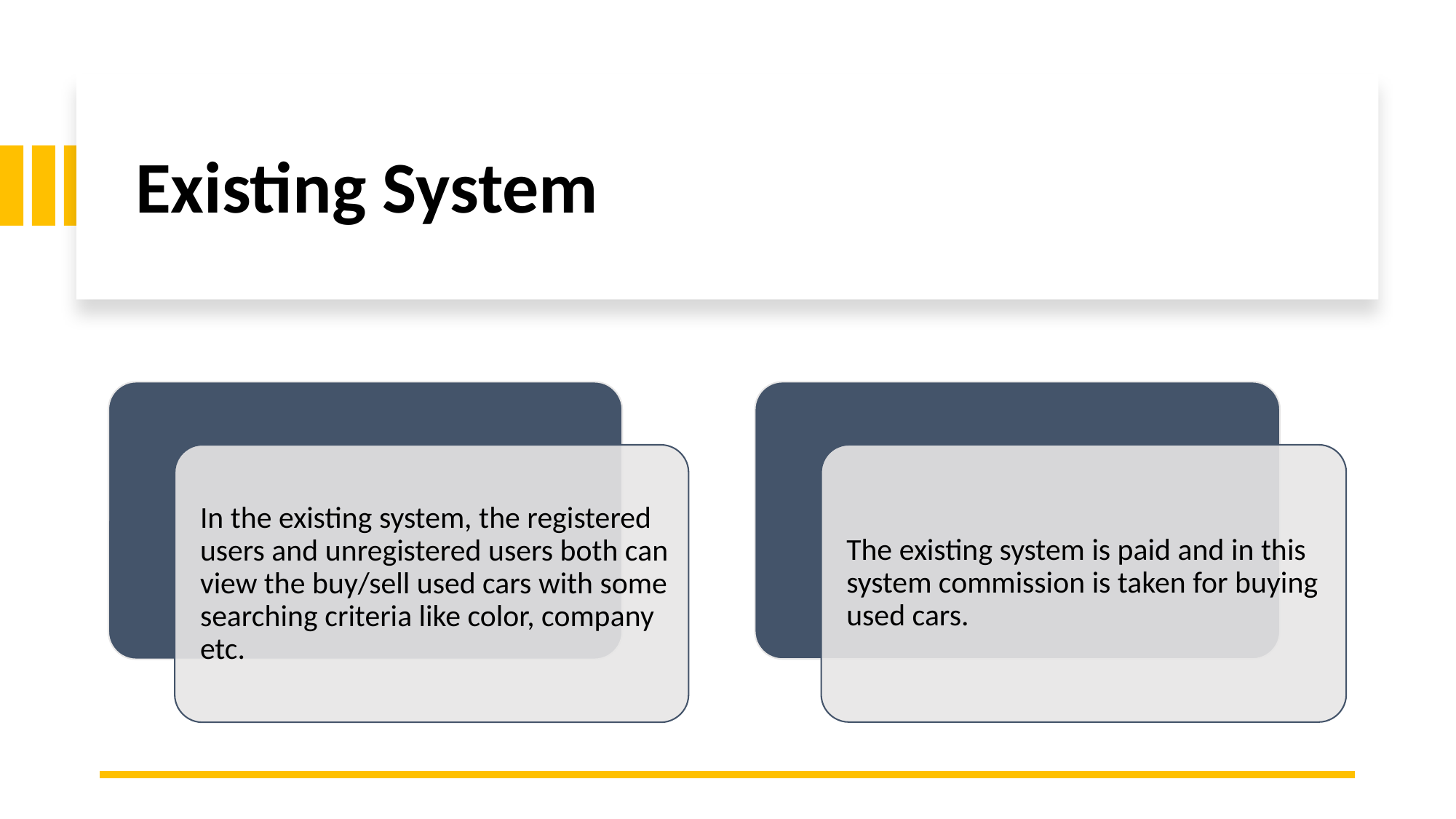

# Existing System

In the existing system, the registered users and unregistered users both can view the buy/sell used cars with some searching criteria like color, company etc.
The existing system is paid and in this system commission is taken for buying used cars.